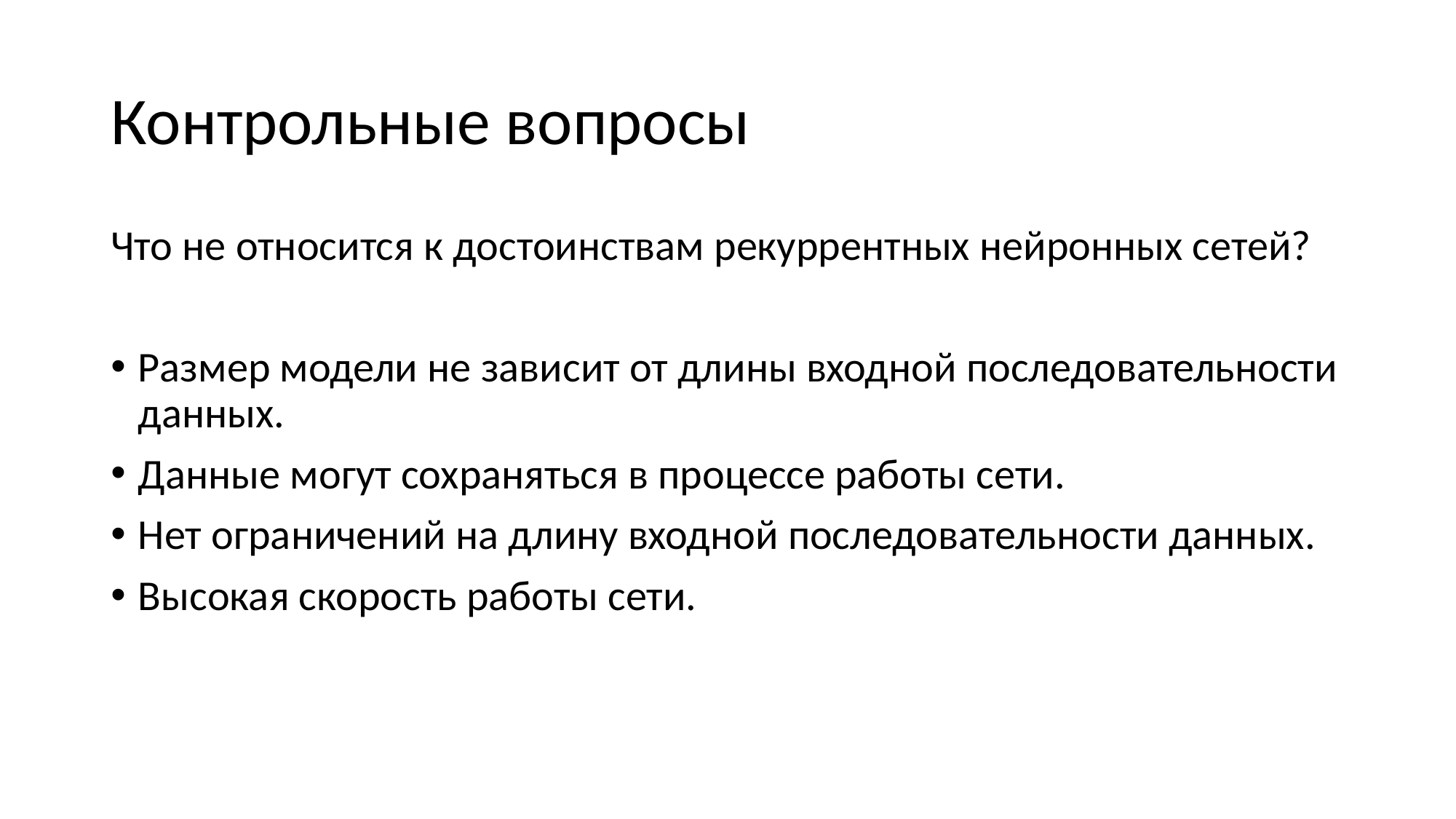

# Контрольные вопросы
Что не относится к достоинствам рекуррентных нейронных сетей?

Размер модели не зависит от длины входной последовательности данных.
Данные могут сохраняться в процессе работы сети.
Нет ограничений на длину входной последовательности данных.
Высокая скорость работы сети.